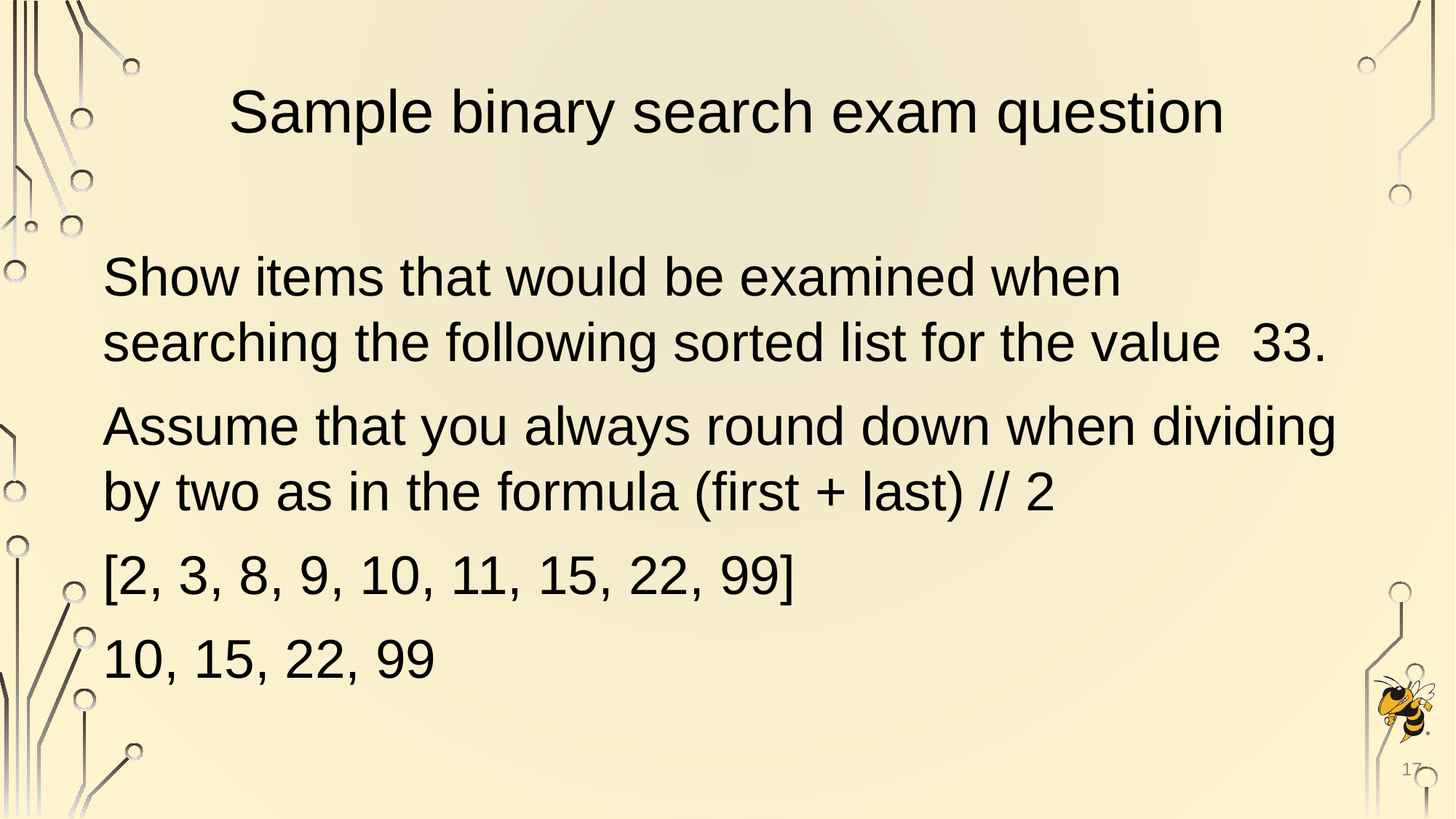

# Sample binary search exam question
Show items that would be examined when searching the following sorted list for the value  33.
Assume that you always round down when dividing by two as in the formula (first + last) // 2
[2, 3, 8, 9, 10, 11, 15, 22, 99]
10, 15, 22, 99

17